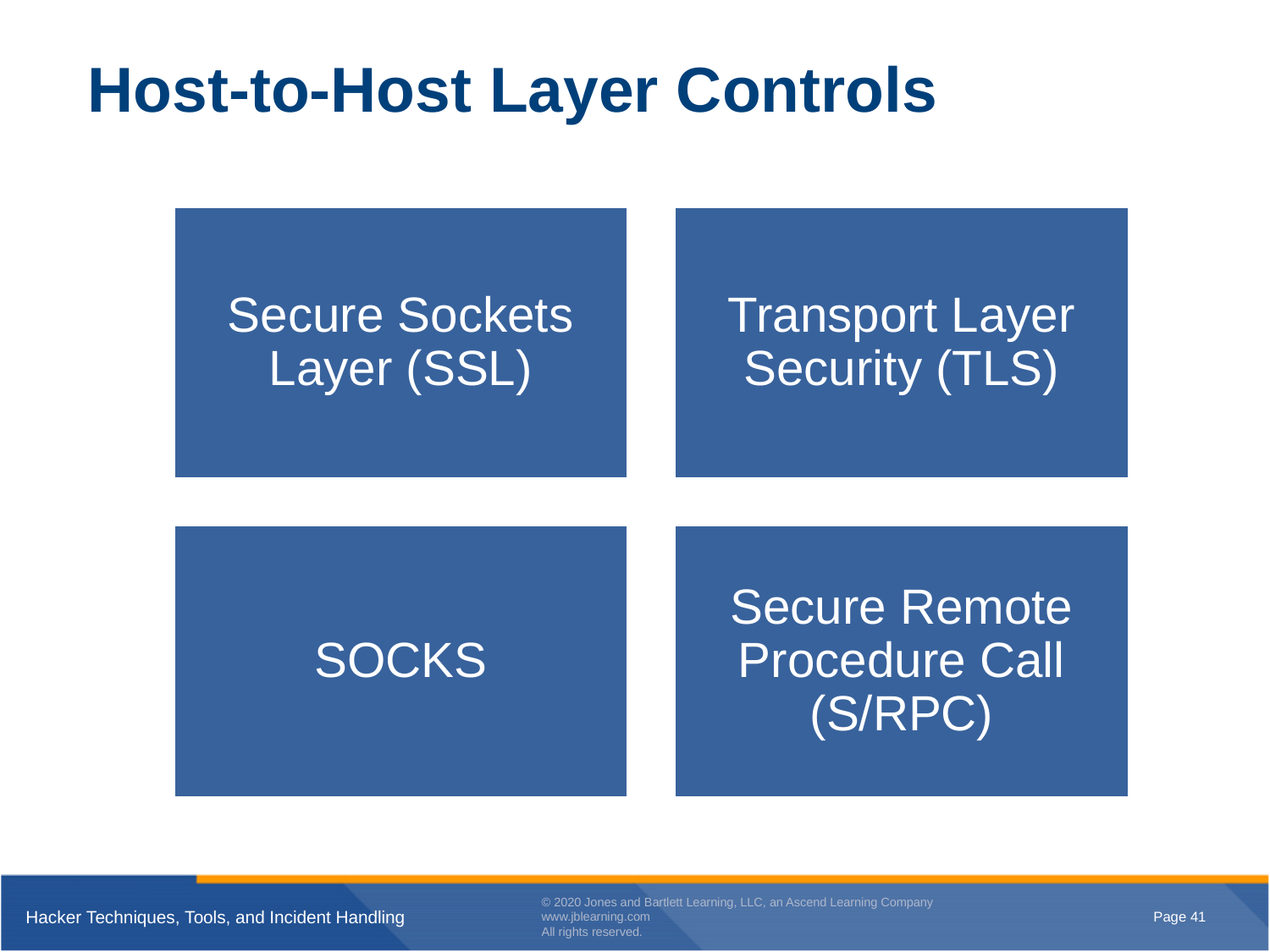

# Host-to-Host Layer Controls
Secure Sockets Layer (SSL)
Transport Layer Security (TLS)
SOCKS
Secure Remote Procedure Call (S/RPC)